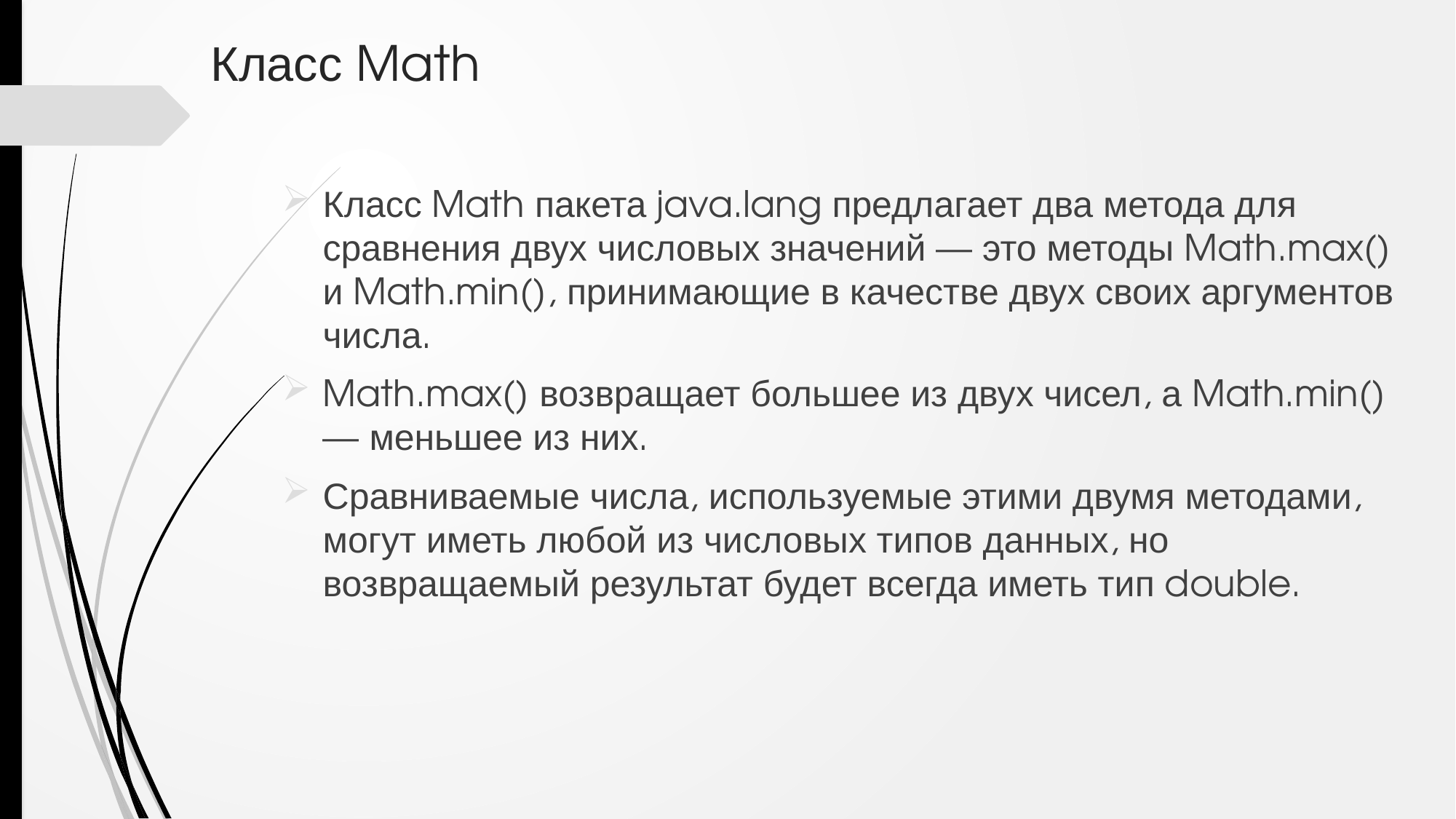

# Класс Math
Класс Math пакета java.lang предлагает два метода для сравнения двух числовых значений — это методы Math.max() и Math.min(), принимающие в качестве двух своих аргументов числа.
Math.max() возвращает большее из двух чисел, а Math.min() — меньшее из них.
Сравниваемые числа, используемые этими двумя методами, могут иметь любой из числовых типов данных, но возвращаемый результат будет всегда иметь тип double.